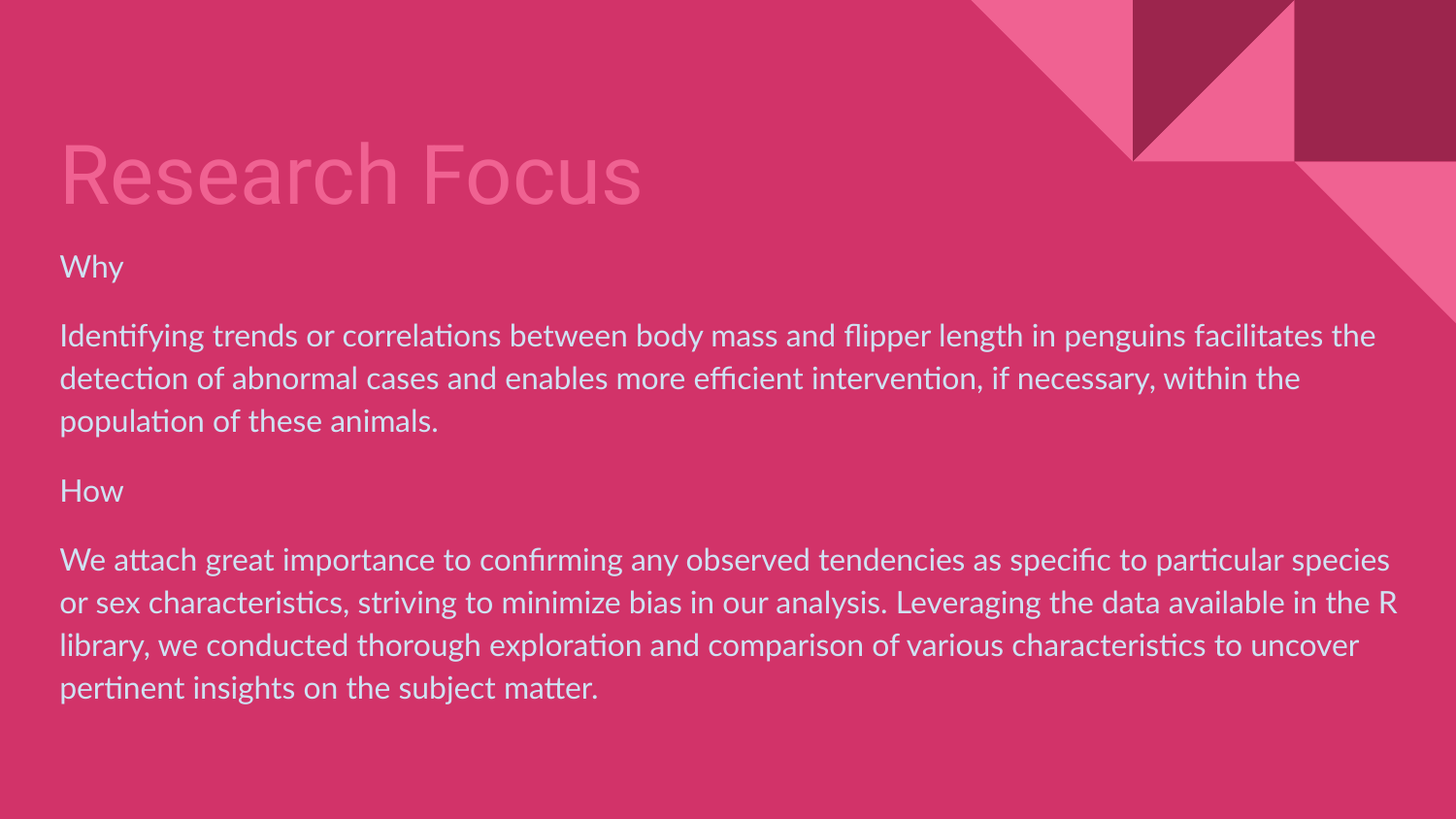

# Research Focus
Why
Identifying trends or correlations between body mass and flipper length in penguins facilitates the detection of abnormal cases and enables more efficient intervention, if necessary, within the population of these animals.
How
We attach great importance to confirming any observed tendencies as specific to particular species or sex characteristics, striving to minimize bias in our analysis. Leveraging the data available in the R library, we conducted thorough exploration and comparison of various characteristics to uncover pertinent insights on the subject matter.